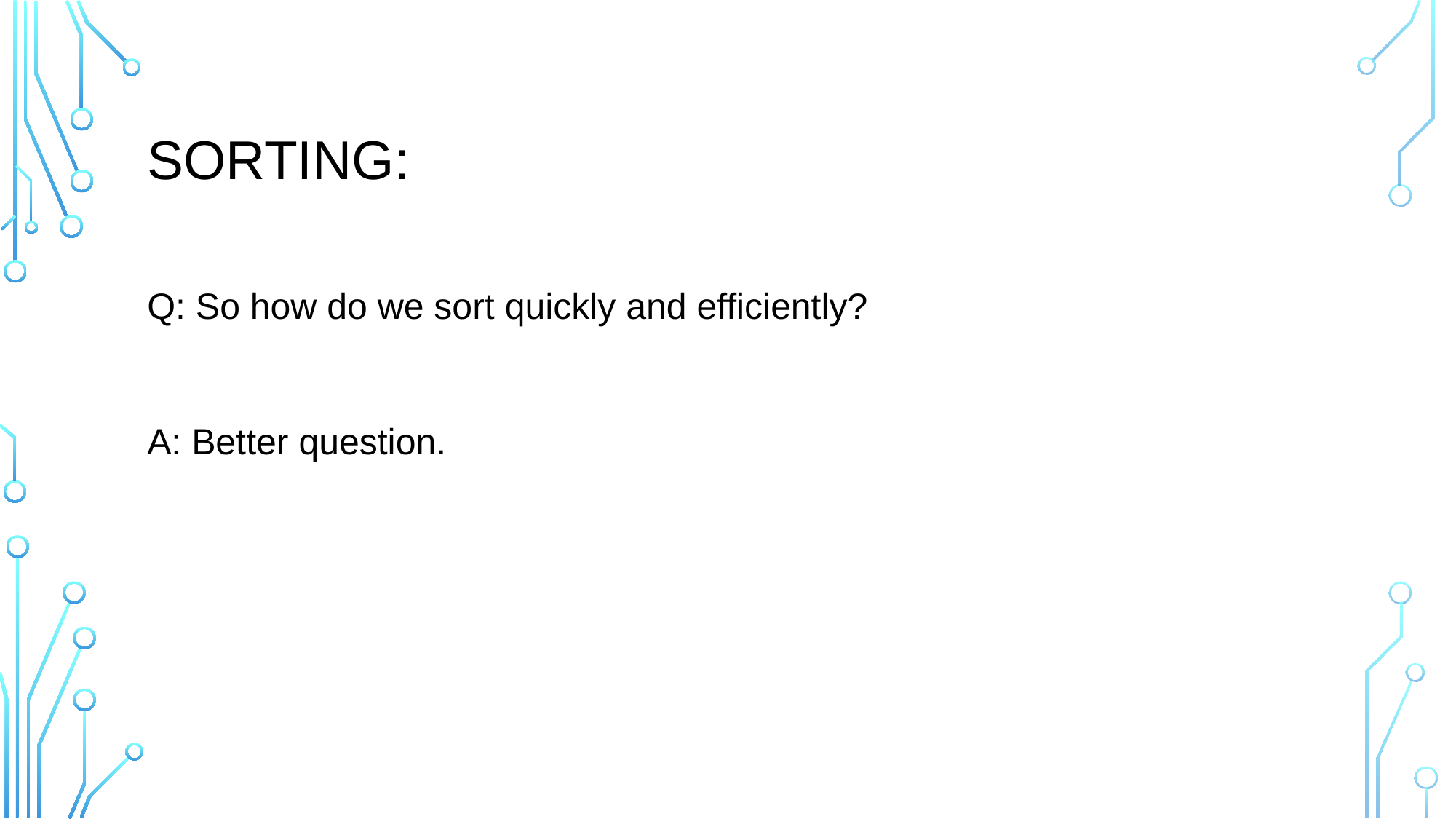

# Sorting:
Q: So how do we sort quickly and efficiently?

A: Better question.